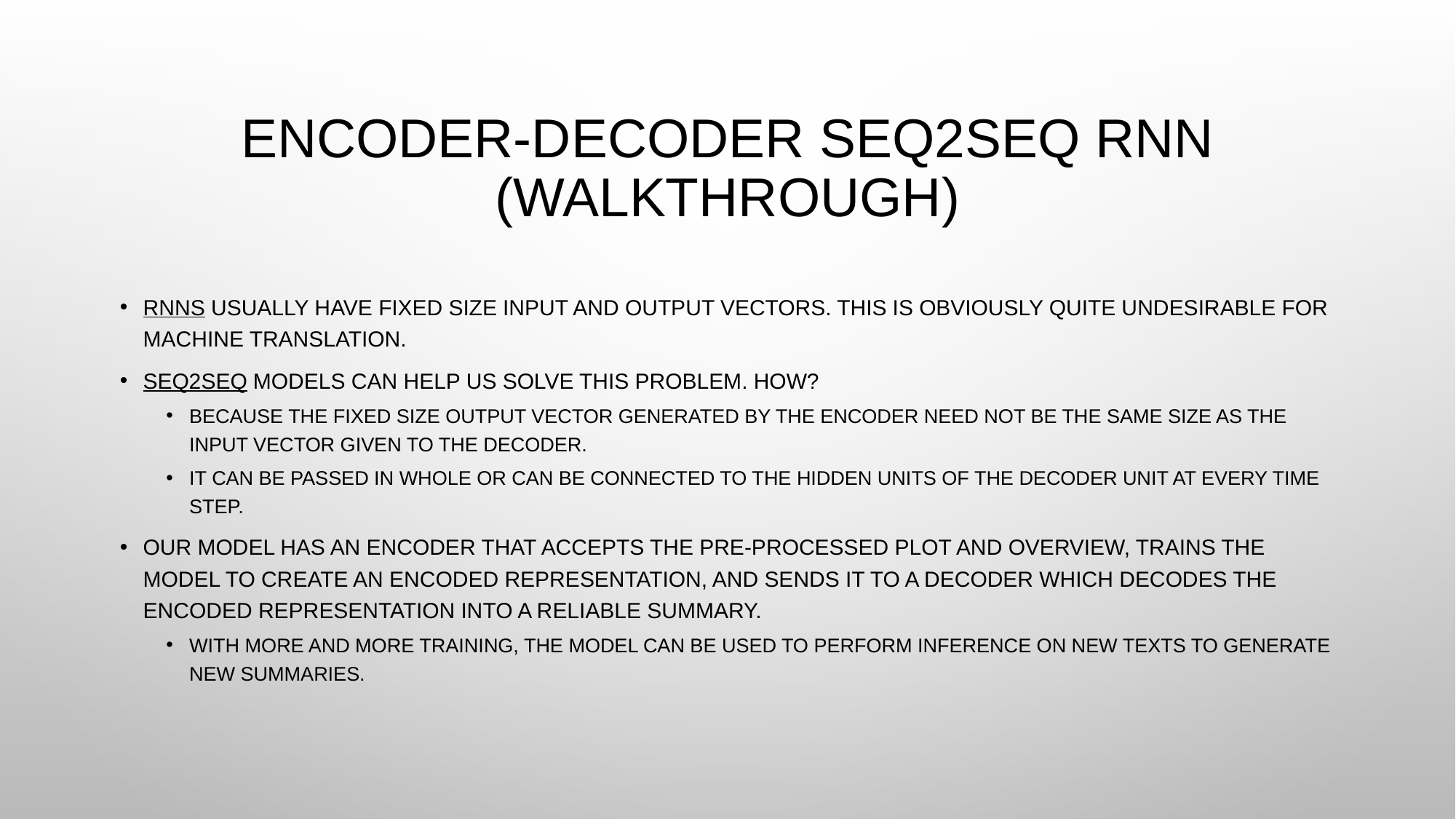

# Encoder-Decoder Seq2Seq RNN (walkthrough)
RNNs usually have fixed size input and output vectors. This is obviously quite undesirable for machine translation.
Seq2Seq models can help us solve this problem. How?
Because the fixed size output vector generated by the encoder need not be the same size as the input vector given to the decoder.
It can be passed in whole or can be connected to the hidden units of the decoder unit at every time step.
our model has an encoder that accepts the pre-processed Plot and Overview, trains the model to create an encoded representation, and sends it to a decoder which decodes the encoded representation into a reliable summary.
With more and more training, the model can be used to perform inference on new texts to generate new summaries.